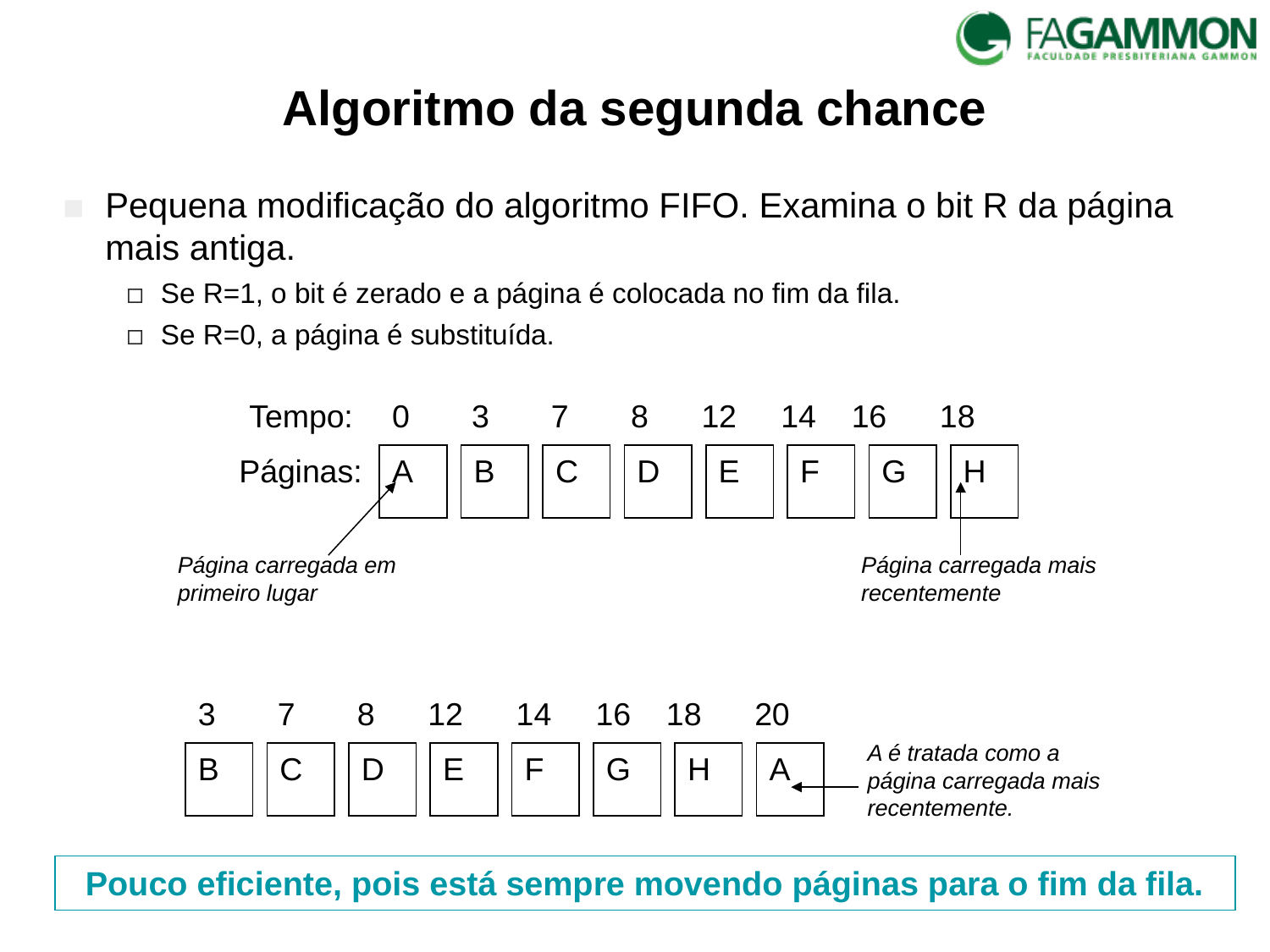

# Algoritmo da segunda chance
Pequena modificação do algoritmo FIFO. Examina o bit R da página mais antiga.
Se R=1, o bit é zerado e a página é colocada no fim da fila.
Se R=0, a página é substituída.
Tempo:
0       3       7       8      12     14    16      18
Páginas:
A
B
C
D
E
F
G
H
Página carregada em primeiro lugar
Página carregada mais recentemente
3       7       8      12      14     16    18      20
B
C
D
E
F
G
H
A
A é tratada como a página carregada mais recentemente.
Pouco eficiente, pois está sempre movendo páginas para o fim da fila.